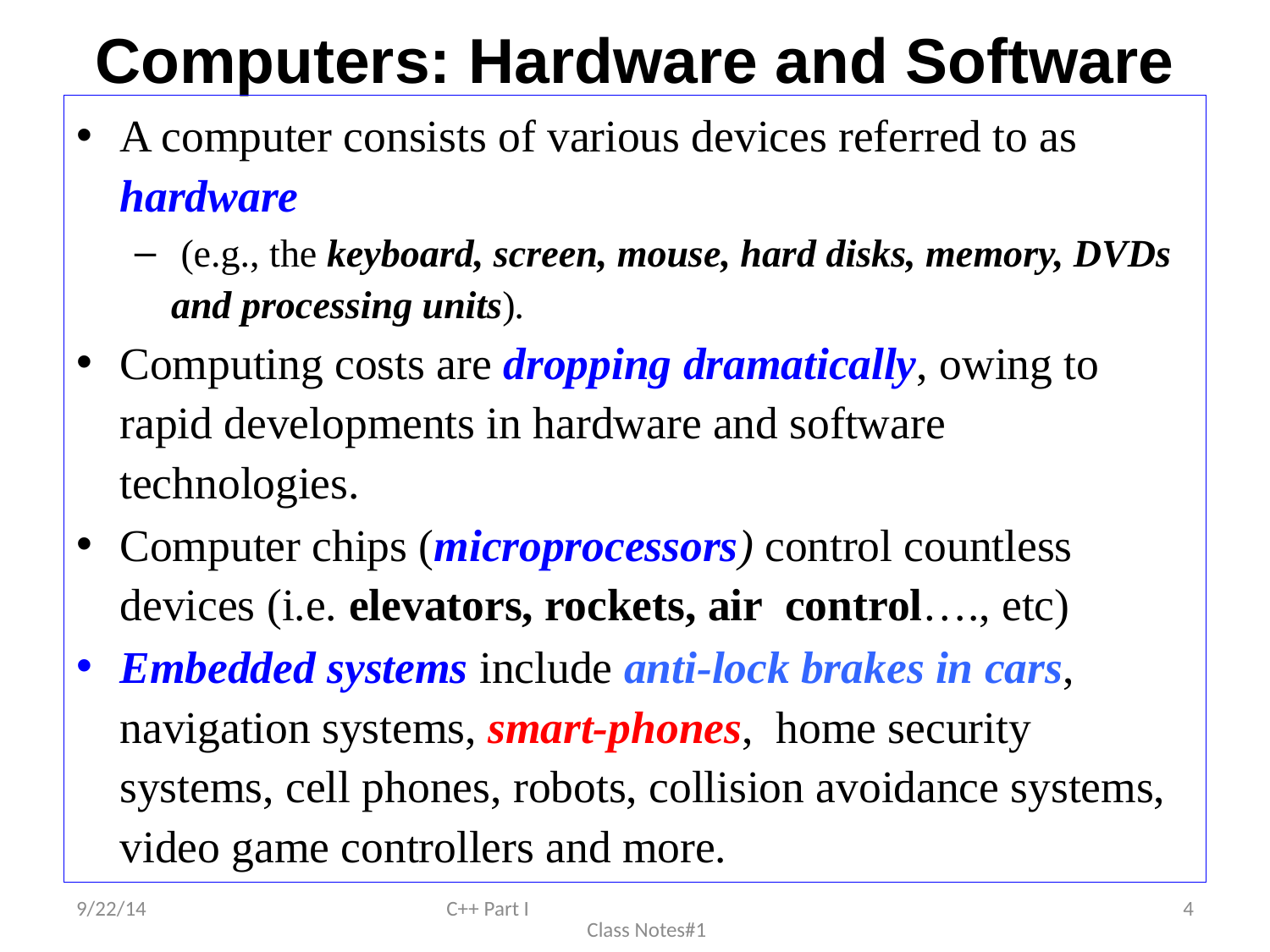

# Computers: Hardware and Software
A computer consists of various devices referred to as hardware
 (e.g., the keyboard, screen, mouse, hard disks, memory, DVDs and processing units).
Computing costs are dropping dramatically, owing to rapid developments in hardware and software technologies.
Computer chips (microprocessors) control countless devices (i.e. elevators, rockets, air  control…., etc)
Embedded systems include anti-lock brakes in cars, navigation systems, smart-phones,  home security systems, cell phones, robots, collision avoidance systems, video game controllers and more.

9/22/14
C++ Part I                                                                                         Class Notes#1
4